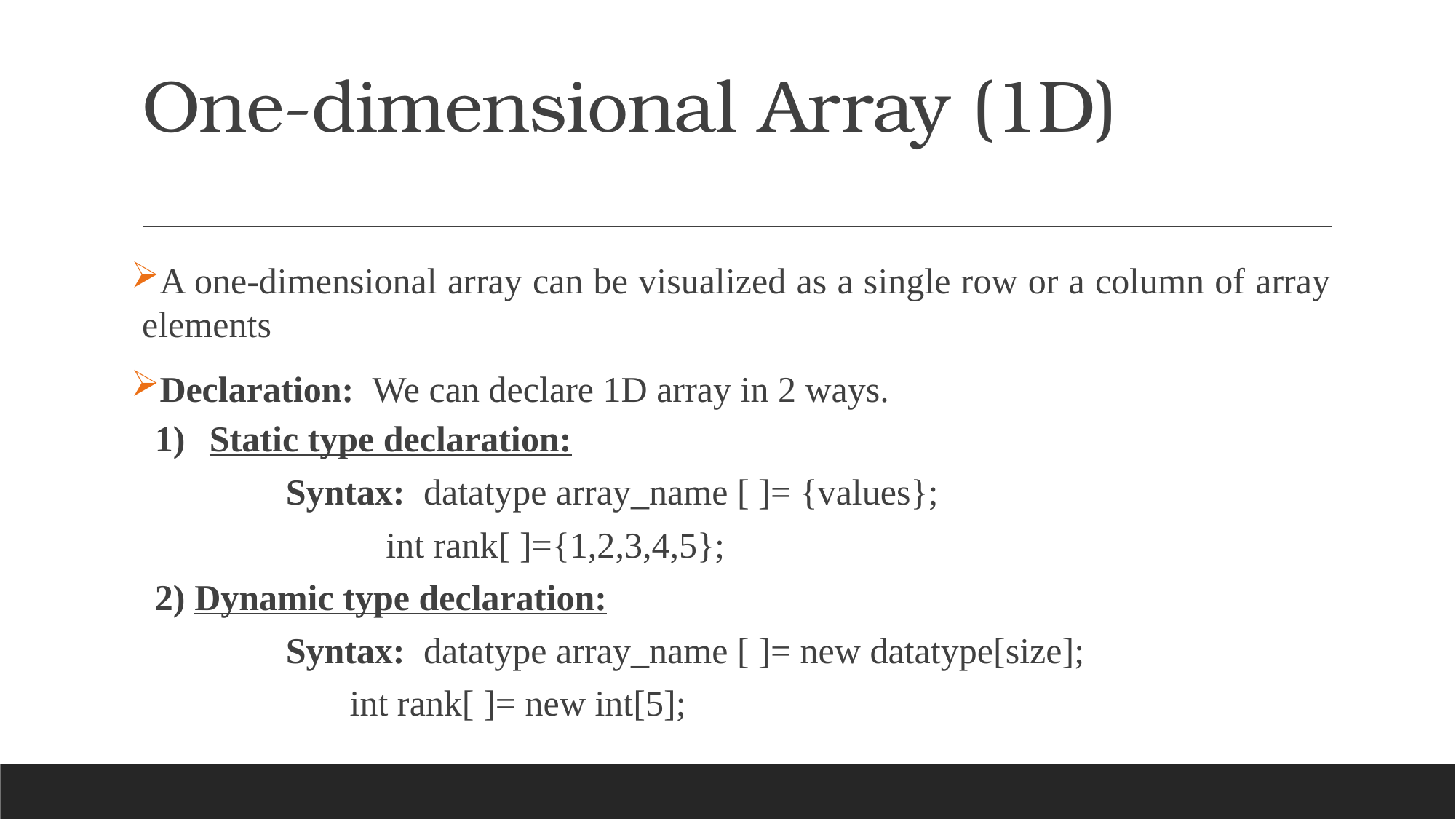

# One-dimensional Array (1D)
A one-dimensional array can be visualized as a single row or a column of array elements
Declaration:  We can declare 1D array in 2 ways.
Static type declaration:
	Syntax:  datatype array_name [ ]= {values};
                       int rank[ ]={1,2,3,4,5};
2) Dynamic type declaration:
	Syntax:  datatype array_name [ ]= new datatype[size];
                   int rank[ ]= new int[5];